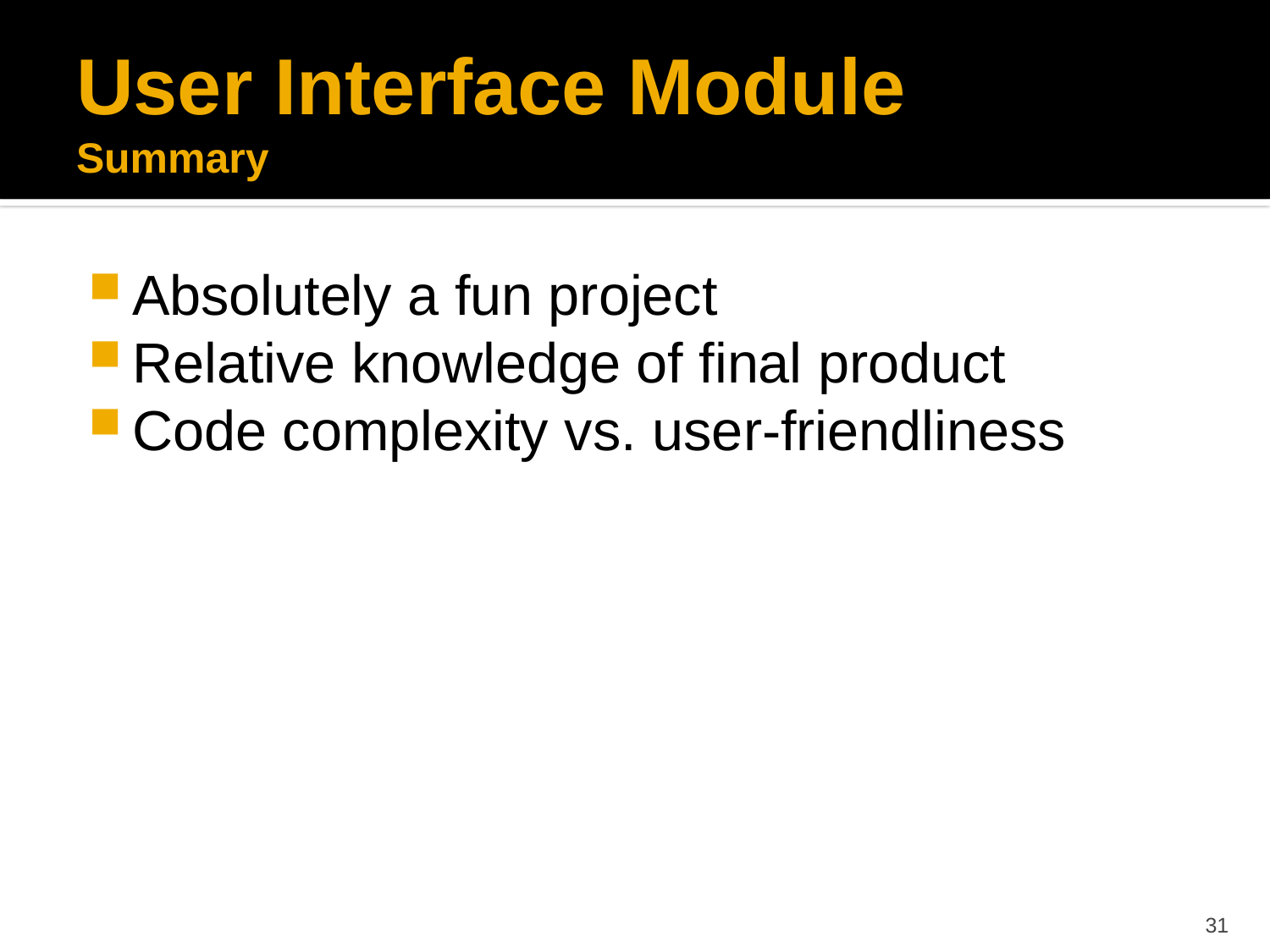

# User Interface Module Summary
Absolutely a fun project
Relative knowledge of final product
Code complexity vs. user-friendliness

31